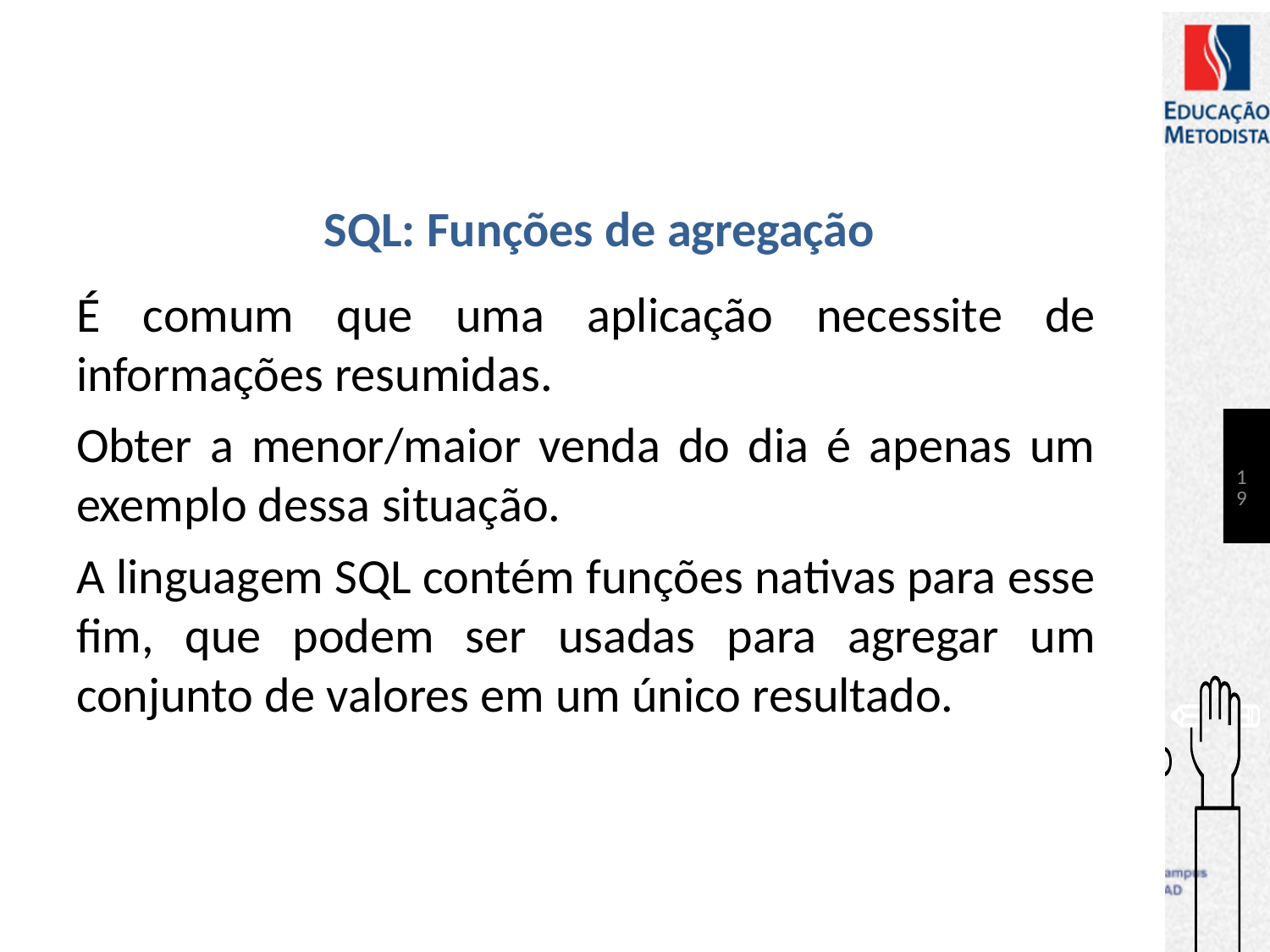

# SQL: Funções de agregação
É comum que uma aplicação necessite de informações resumidas.
Obter a menor/maior venda do dia é apenas um exemplo dessa situação.
A linguagem SQL contém funções nativas para esse fim, que podem ser usadas para agregar um conjunto de valores em um único resultado.

19